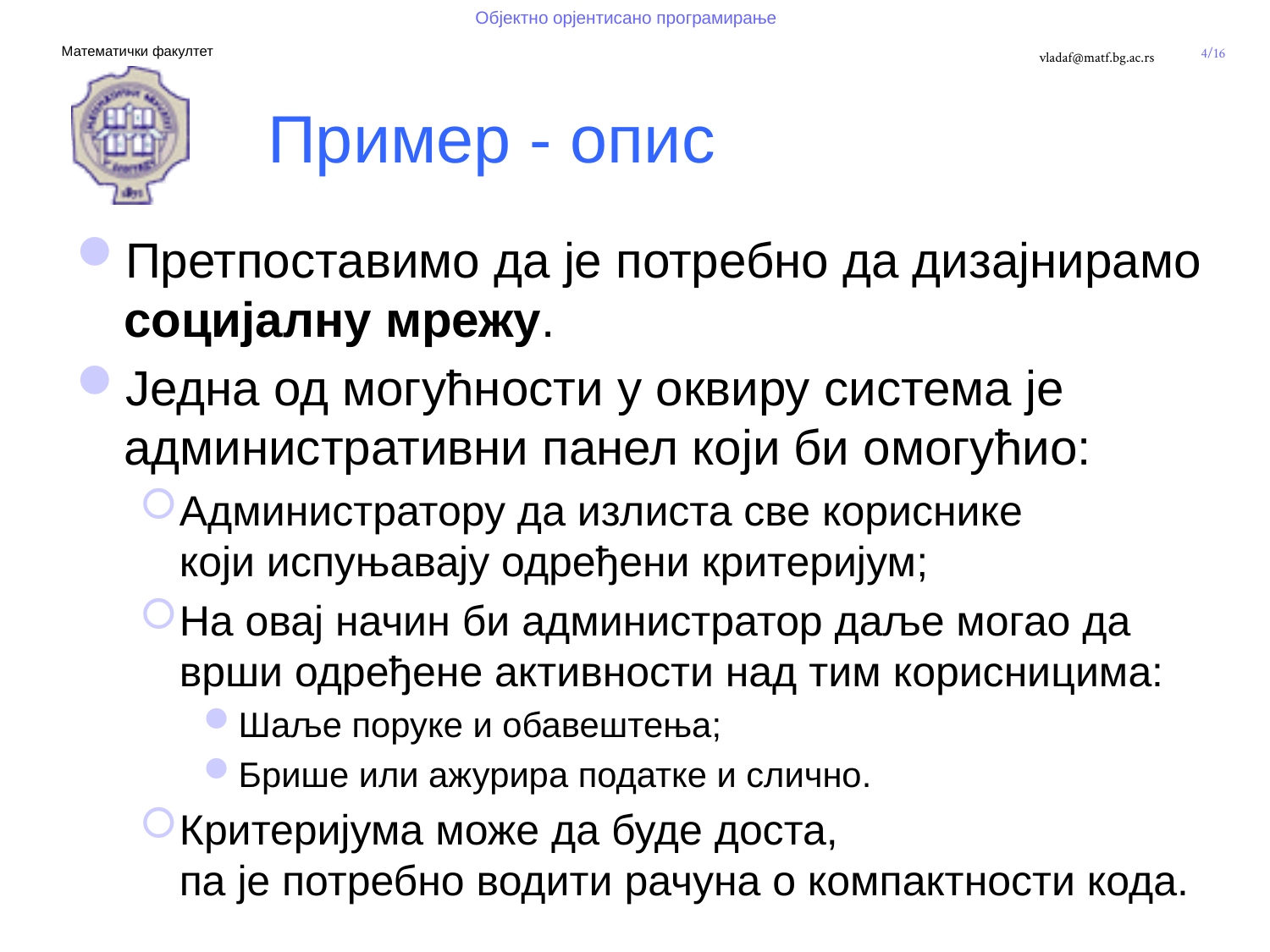

# Пример - опис
Претпоставимо да је потребно да дизајнирамо социјалну мрежу.
Једна од могућности у оквиру система је административни панел који би омогућио:
Администратору да излиста све кориснике
који испуњавају одређени критеријум;
На овај начин би администратор даље могао да врши одређене активности над тим корисницима:
Шаље поруке и обавештења;
Брише или ажурира податке и слично.
Критеријума може да буде доста,
па је потребно водити рачуна о компактности кода.